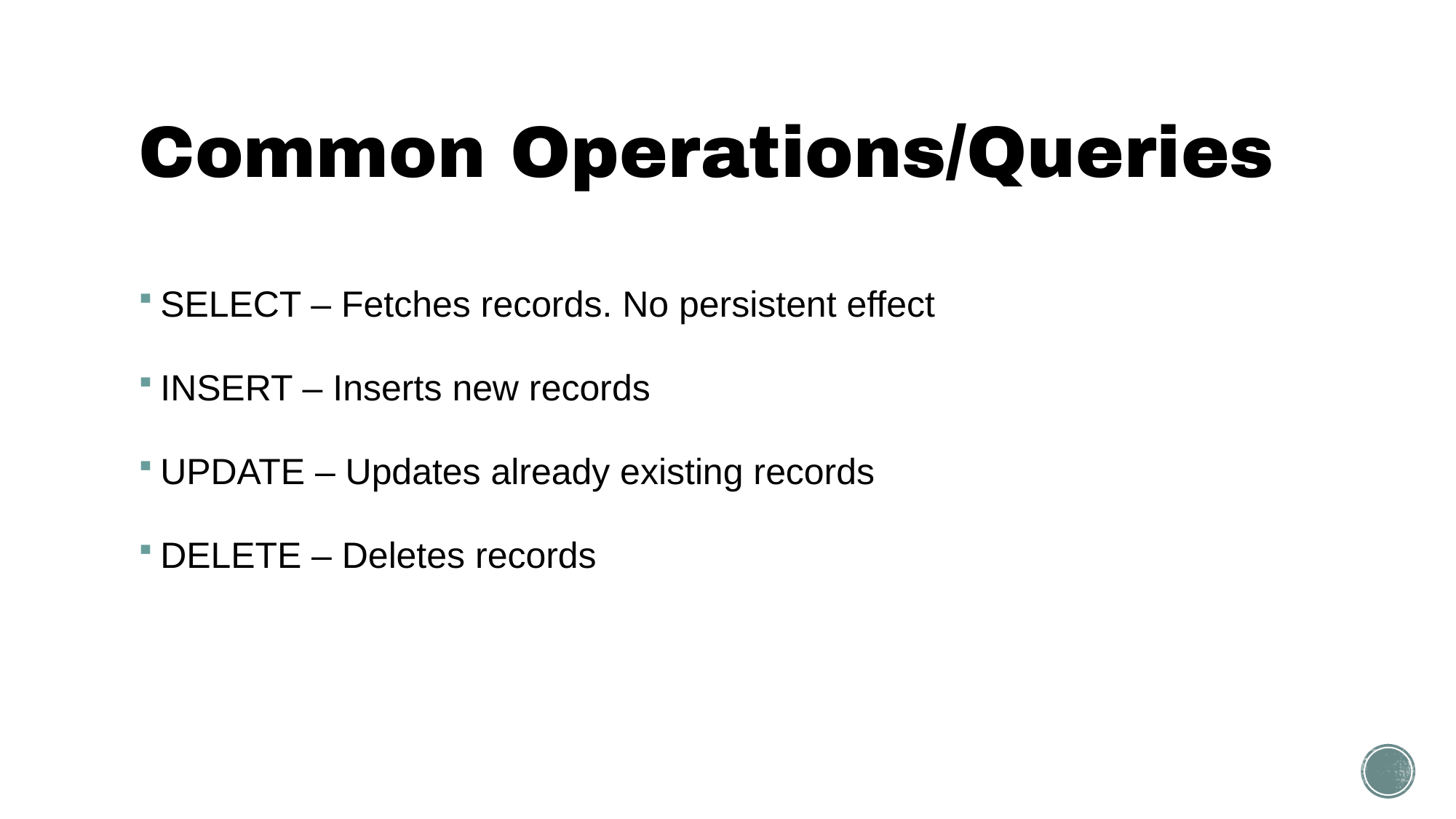

# Common Operations/Queries
SELECT – Fetches records. No persistent effect
INSERT – Inserts new records
UPDATE – Updates already existing records
DELETE – Deletes records